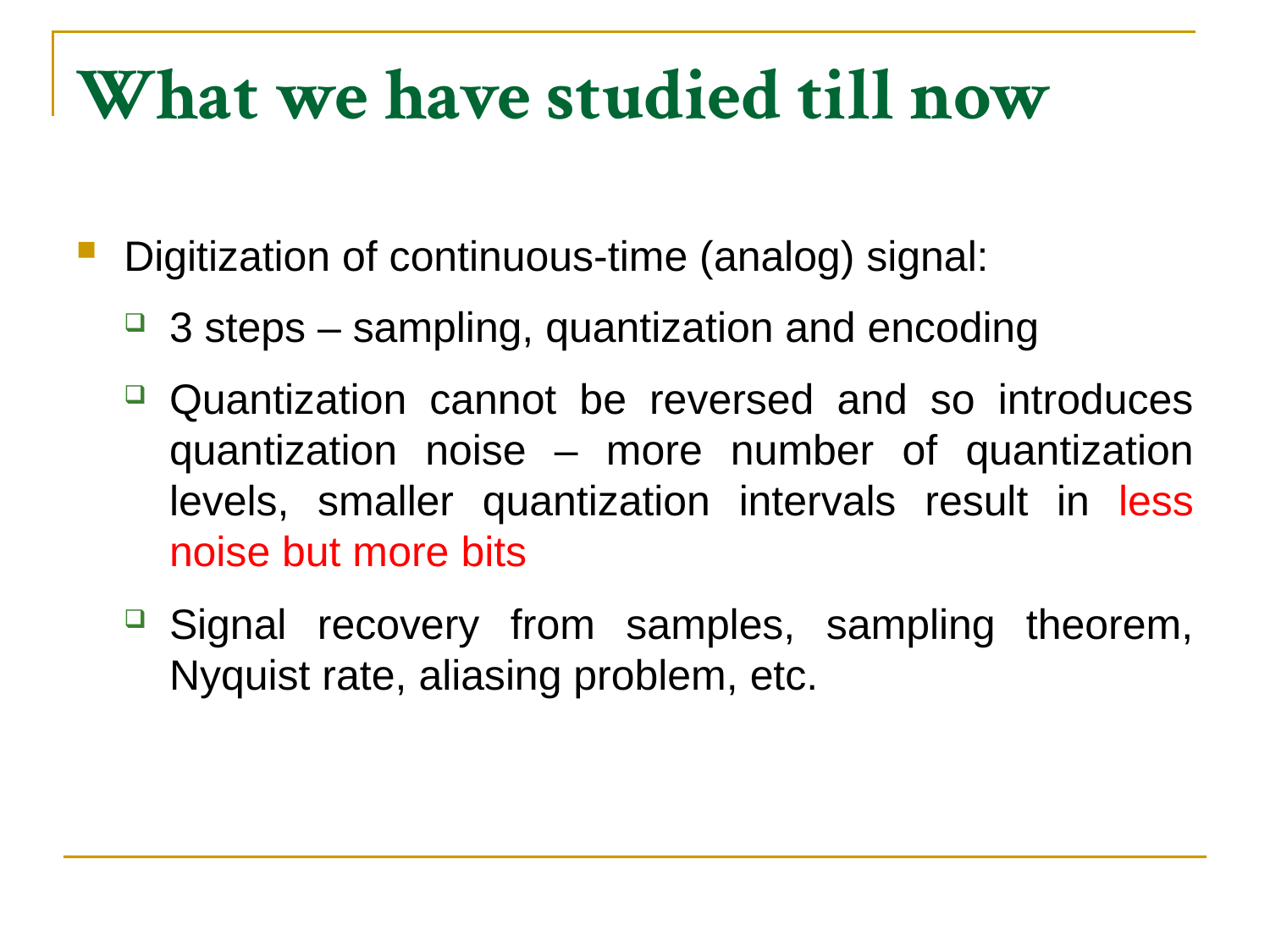

# What we have studied till now
Digitization of continuous-time (analog) signal:
3 steps – sampling, quantization and encoding
Quantization cannot be reversed and so introduces quantization noise – more number of quantization levels, smaller quantization intervals result in less noise but more bits
Signal recovery from samples, sampling theorem, Nyquist rate, aliasing problem, etc.